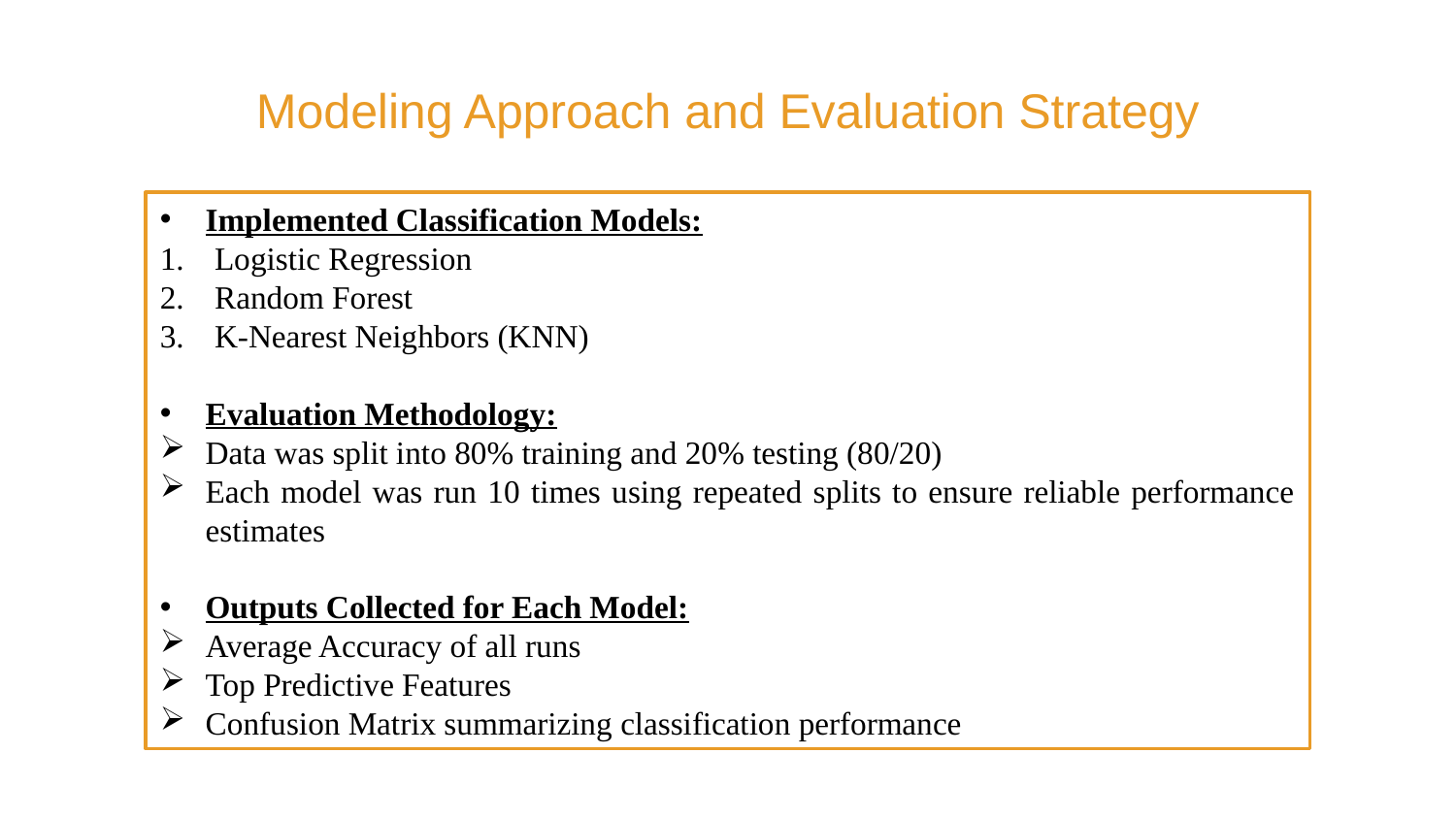

# Modeling Approach and Evaluation Strategy
Implemented Classification Models:
Logistic Regression
Random Forest
K-Nearest Neighbors (KNN)

Evaluation Methodology:
Data was split into 80% training and 20% testing (80/20)
Each model was run 10 times using repeated splits to ensure reliable performance estimates

Outputs Collected for Each Model:
Average Accuracy of all runs
Top Predictive Features
Confusion Matrix summarizing classification performance